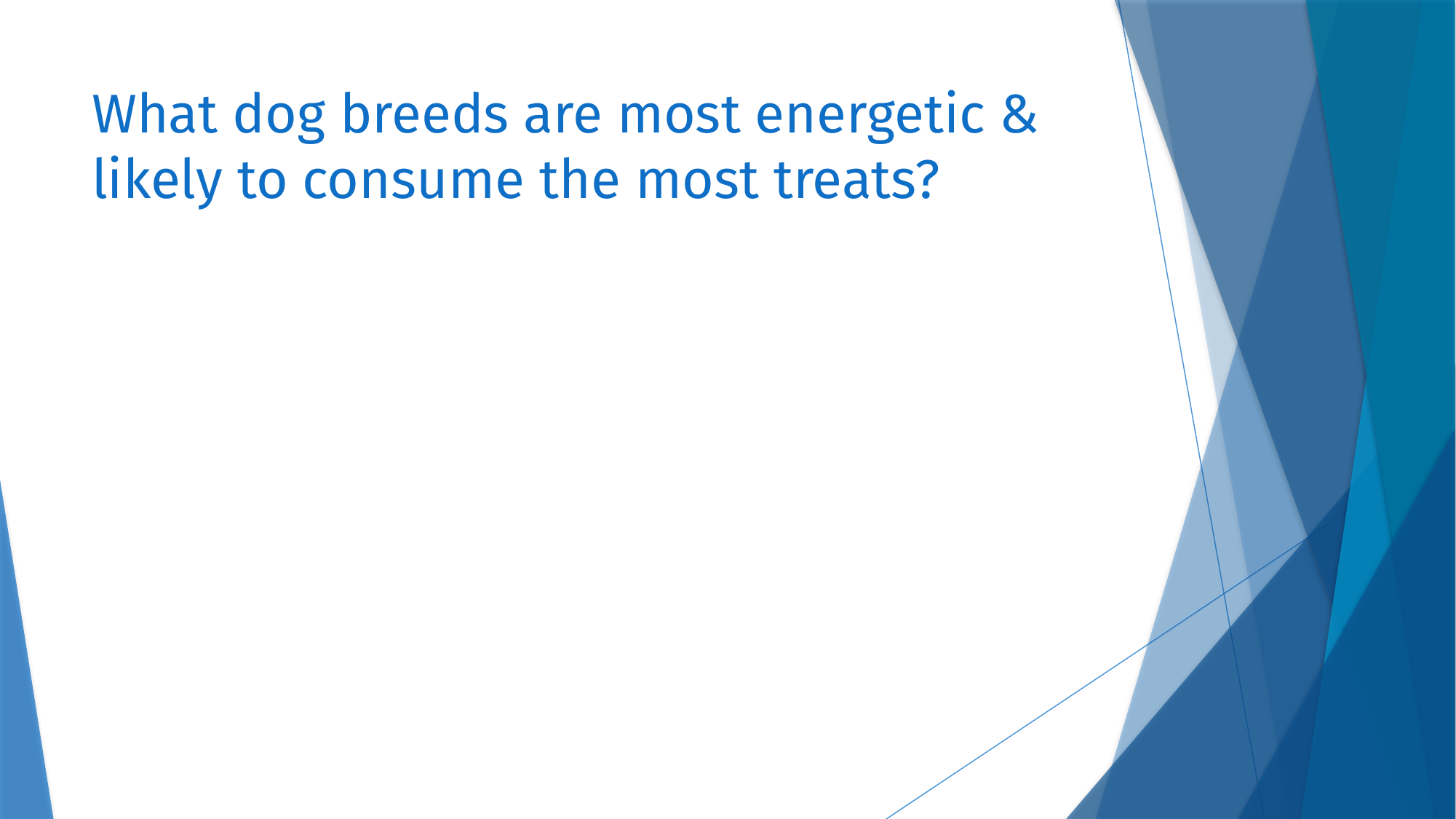

# What dog breeds are most energetic & likely to consume the most treats?